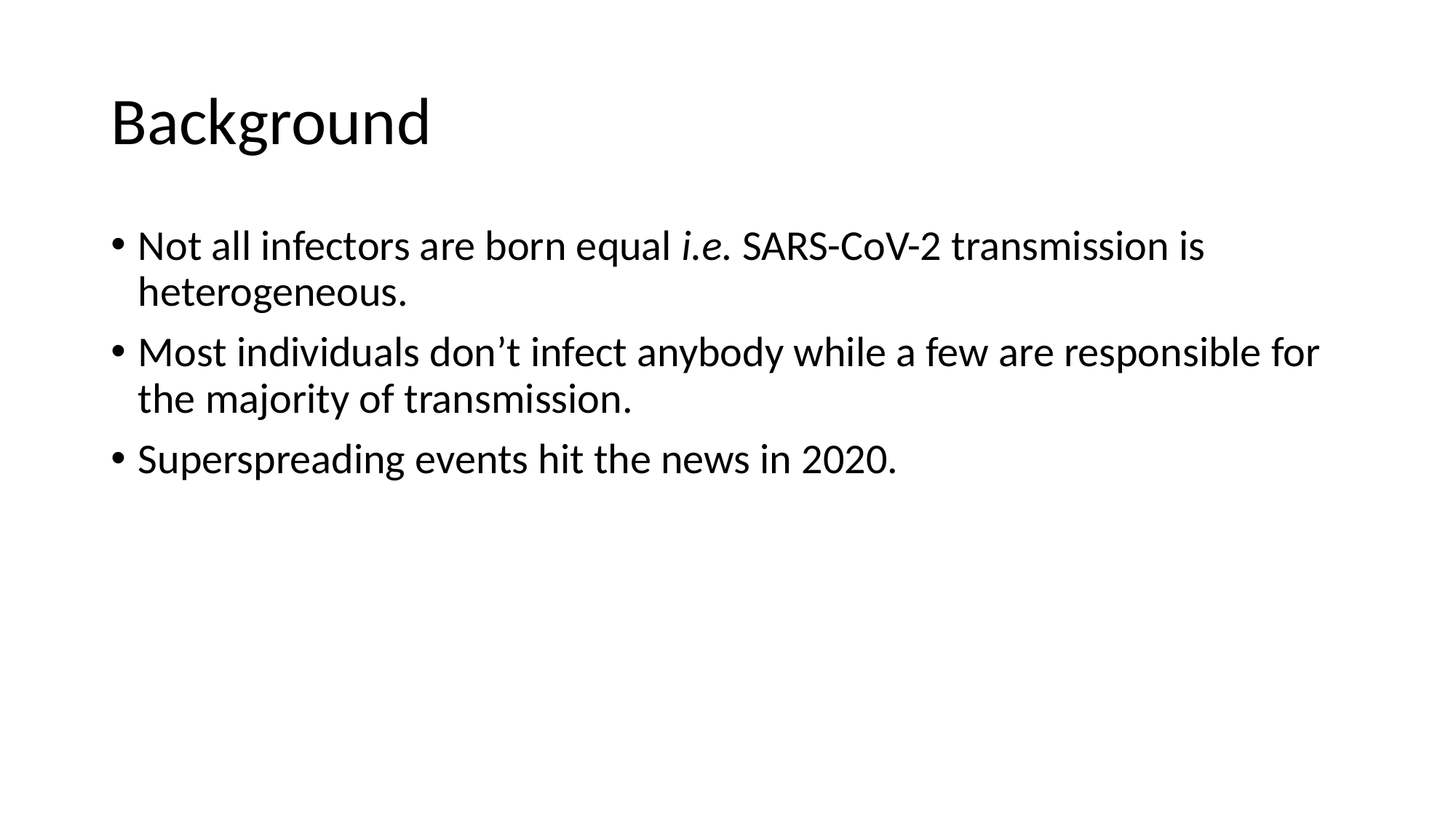

# Background
Not all infectors are born equal i.e. SARS-CoV-2 transmission is heterogeneous.
Most individuals don’t infect anybody while a few are responsible for the majority of transmission.
Superspreading events hit the news in 2020.